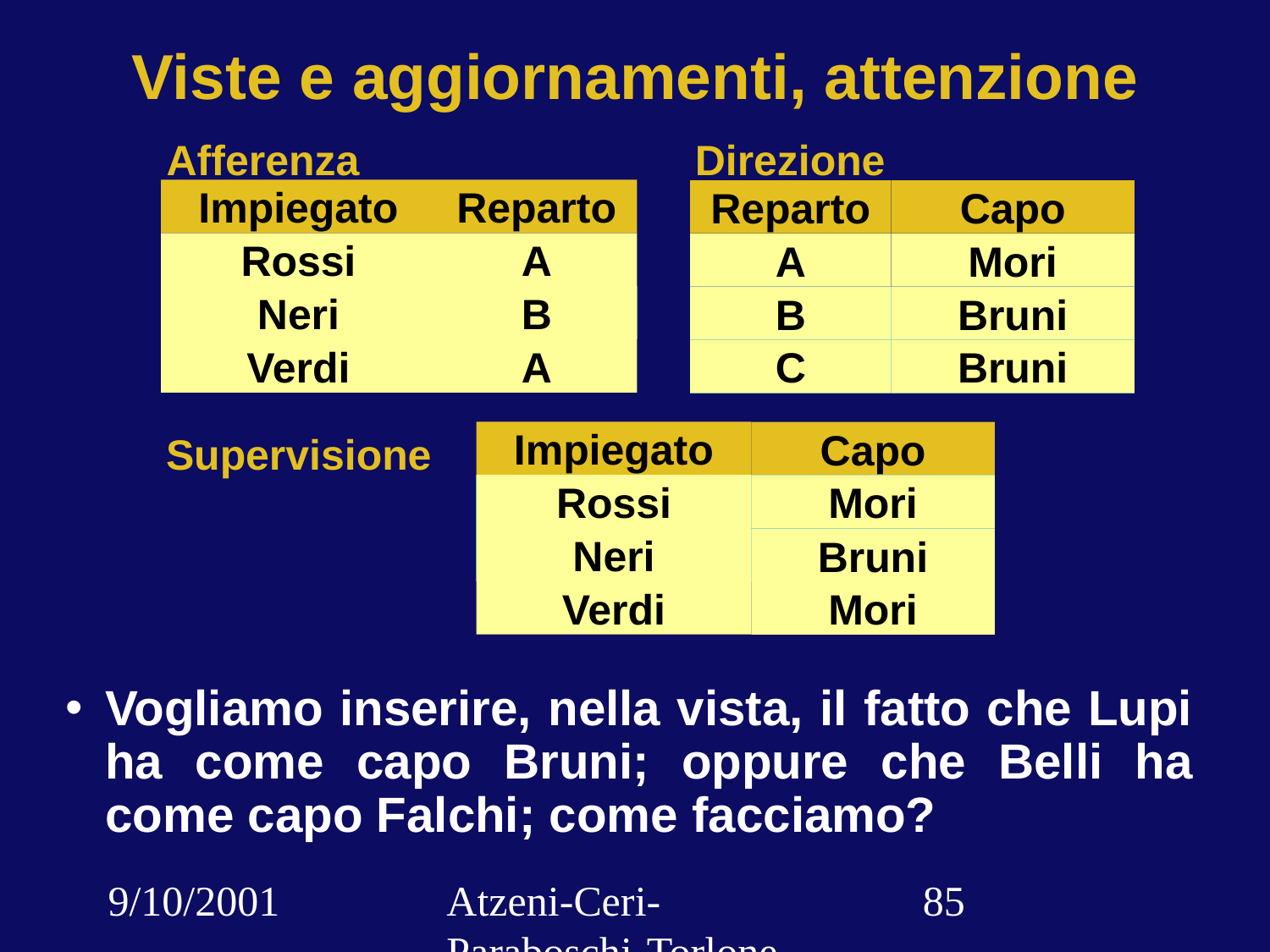

# Viste e aggiornamenti, attenzione
Afferenza
Direzione
Impiegato
Reparto
Reparto
Capo
Rossi
A
A
Mori
Neri
B
Neri
B
Neri
B
B
B
B
B
B
Bruni
Bruni
Bruni
Bruni
Bruni
Verdi
A
B
B
B
B
C
Bruni
Bruni
Bruni
Bruni
Bruni
Supervisione
Impiegato
Capo
Rossi
Rossi
Rossi
Mori
Mori
Mori
Neri
Neri
Neri
Bruni
Bruni
Bruni
Bruni
Bruni
Verdi
Mori

Vogliamo inserire, nella vista, il fatto che Lupi ha come capo Bruni; oppure che Belli ha come capo Falchi; come facciamo?
9/10/2001
Atzeni-Ceri-Paraboschi-Torlone, Basi di dati, Capitolo 3
85